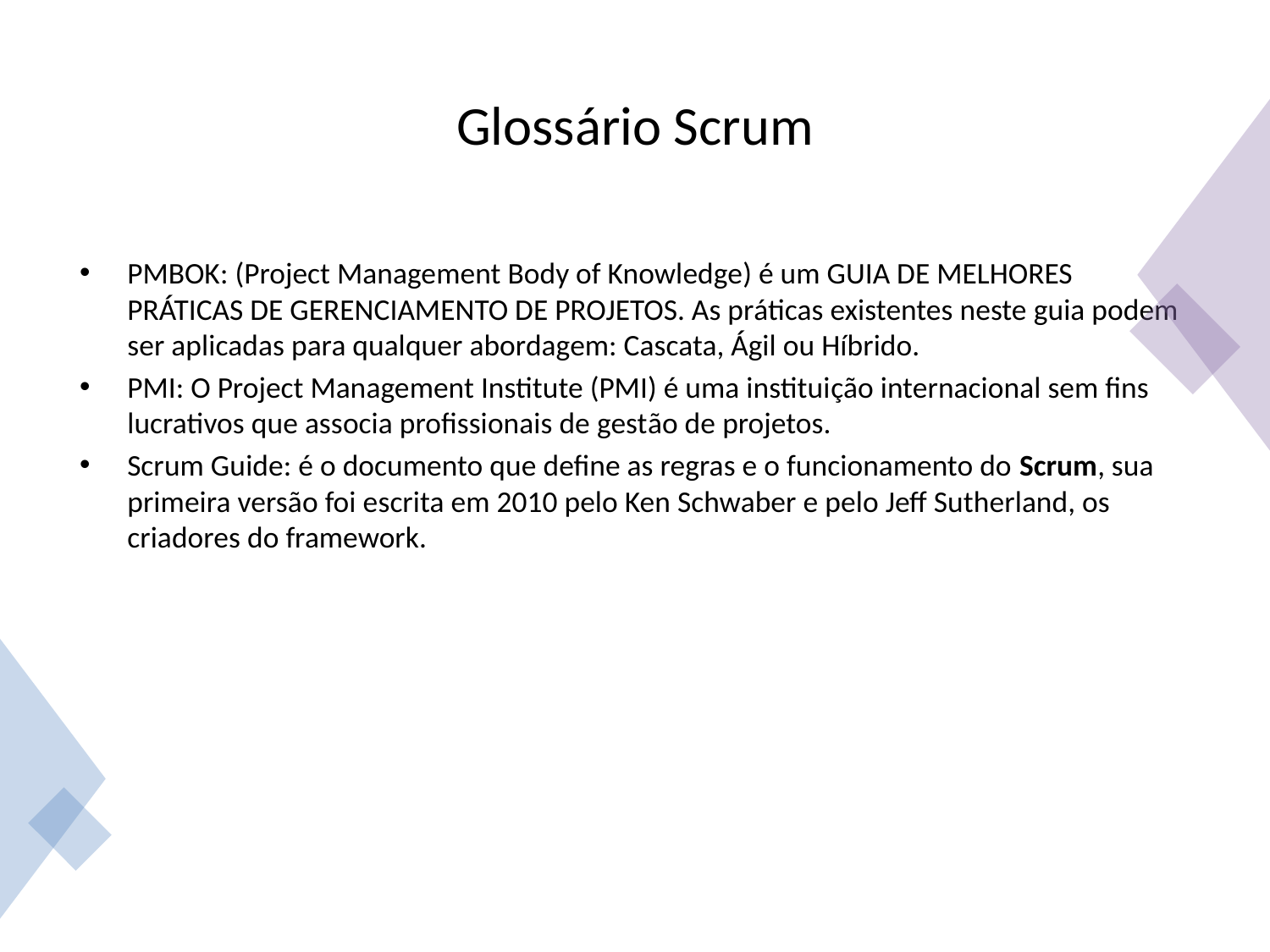

# Glossário Scrum

PMBOK: (Project Management Body of Knowledge) é um GUIA DE MELHORES PRÁTICAS DE GERENCIAMENTO DE PROJETOS. As práticas existentes neste guia podem ser aplicadas para qualquer abordagem: Cascata, Ágil ou Híbrido.
PMI: O Project Management Institute (PMI) é uma instituição internacional sem fins lucrativos que associa profissionais de gestão de projetos.
Scrum Guide: é o documento que define as regras e o funcionamento do Scrum, sua primeira versão foi escrita em 2010 pelo Ken Schwaber e pelo Jeff Sutherland, os criadores do framework.